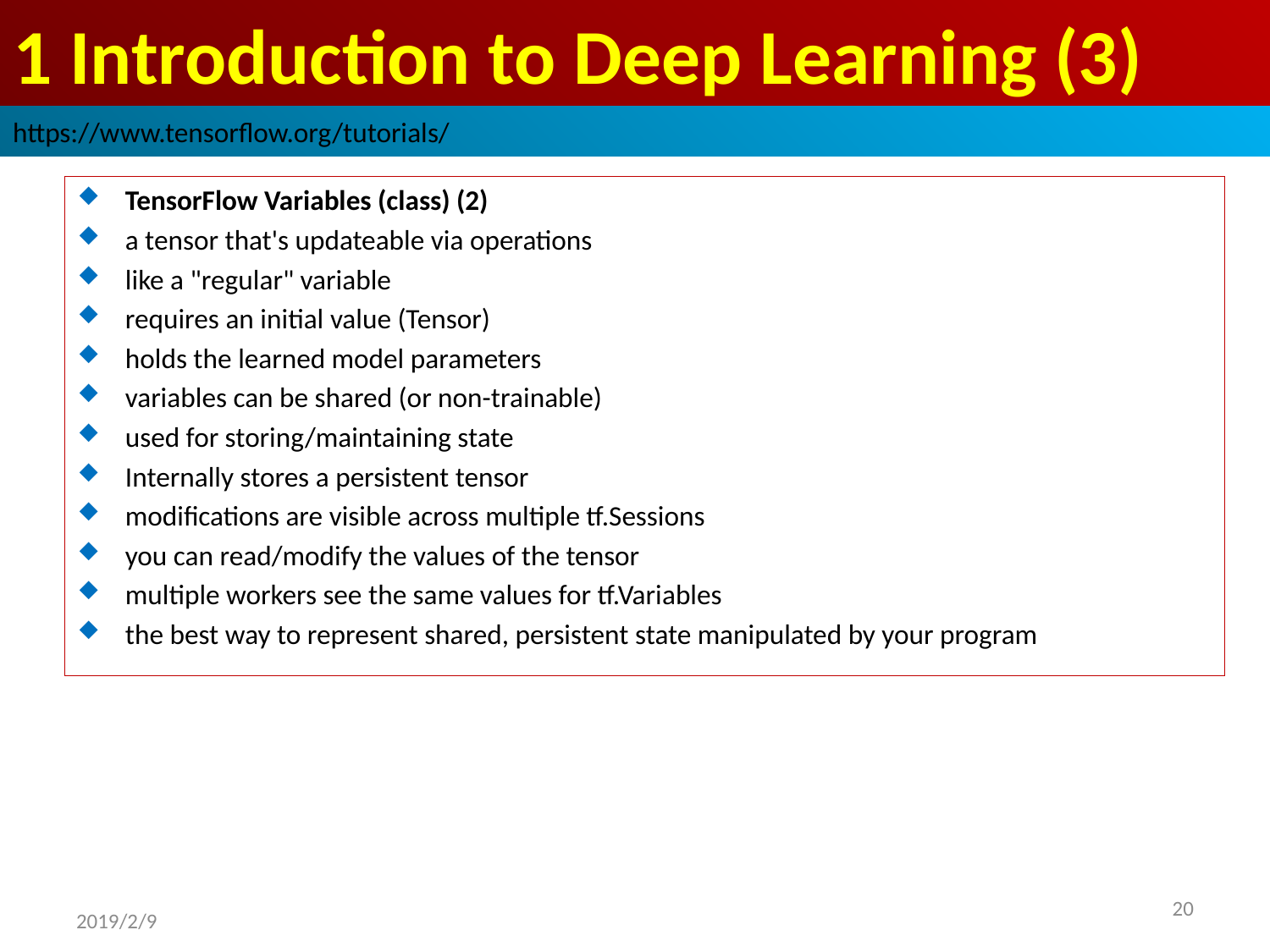

# 1 Introduction to Deep Learning (3)
https://www.tensorflow.org/tutorials/
TensorFlow Variables (class) (2)
a tensor that's updateable via operations
like a "regular" variable
requires an initial value (Tensor)
holds the learned model parameters
variables can be shared (or non-trainable)
used for storing/maintaining state
Internally stores a persistent tensor
modifications are visible across multiple tf.Sessions
you can read/modify the values of the tensor
multiple workers see the same values for tf.Variables
the best way to represent shared, persistent state manipulated by your program

2019/2/9
20